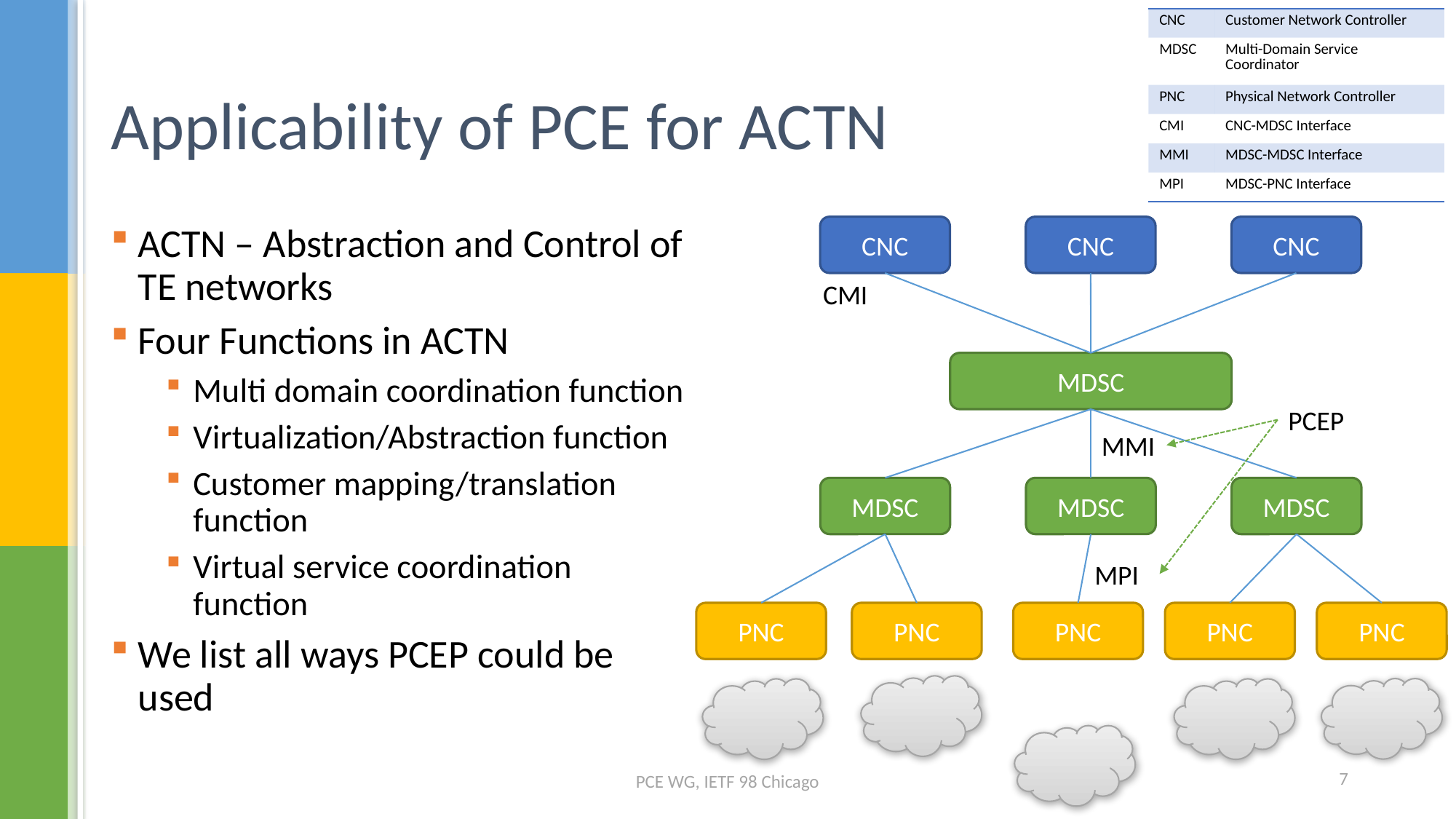

| CNC | Customer Network Controller |
| --- | --- |
| MDSC | Multi-Domain Service Coordinator |
| PNC | Physical Network Controller |
| CMI | CNC-MDSC Interface |
| MMI | MDSC-MDSC Interface |
| MPI | MDSC-PNC Interface |
# Applicability of PCE for ACTN
CNC
CNC
CNC
ACTN – Abstraction and Control of TE networks
Four Functions in ACTN
Multi domain coordination function
Virtualization/Abstraction function
Customer mapping/translation function
Virtual service coordination function
We list all ways PCEP could be used

CMI
MDSC
PCEP
MMI
MDSC
MDSC
MDSC
MPI
PNC
PNC
PNC
PNC
PNC

7
PCE WG, IETF 98 Chicago